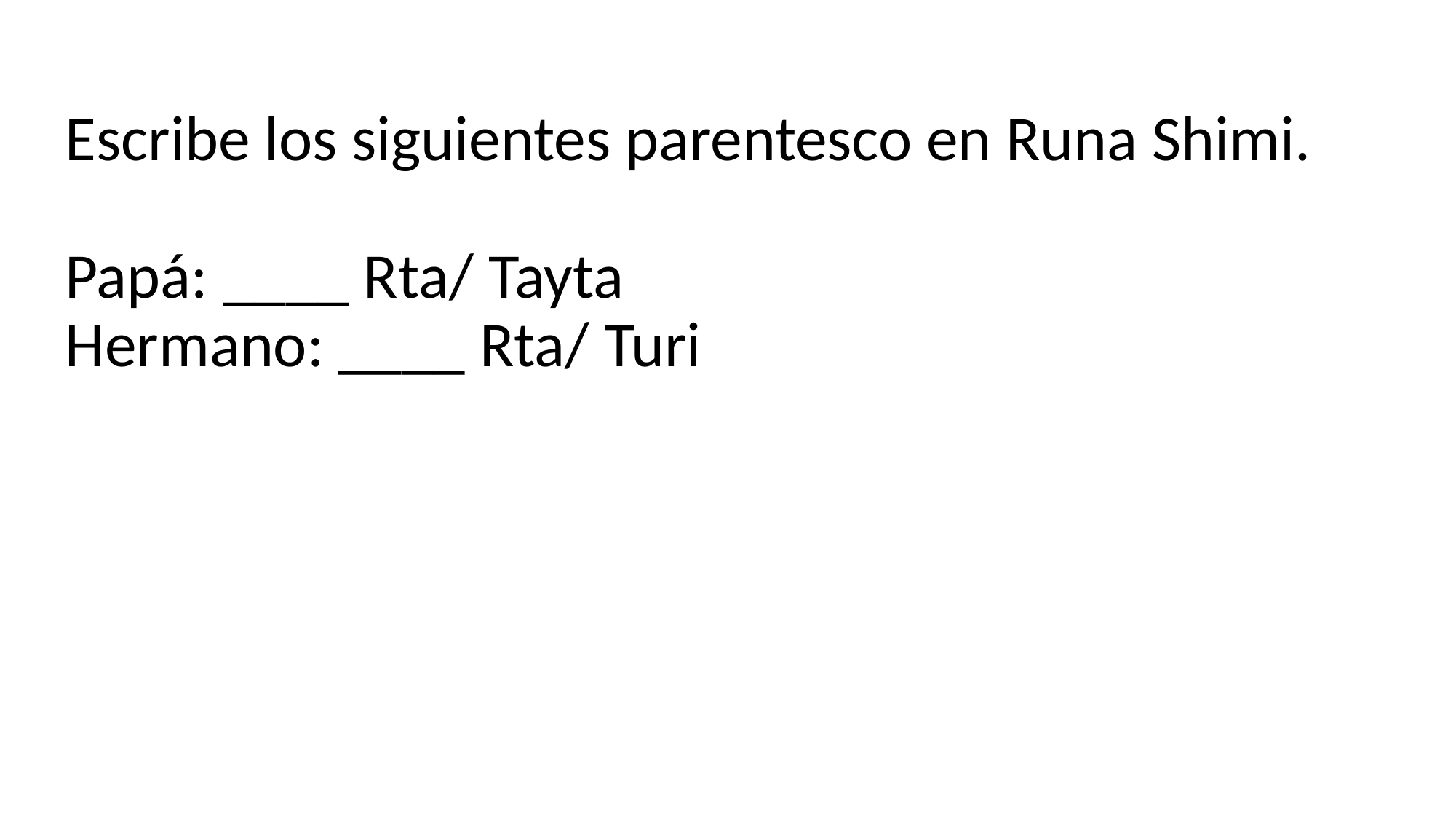

Escribe los siguientes parentesco en Runa Shimi.

Papá: ____ Rta/ Tayta
Hermano: ____ Rta/ Turi